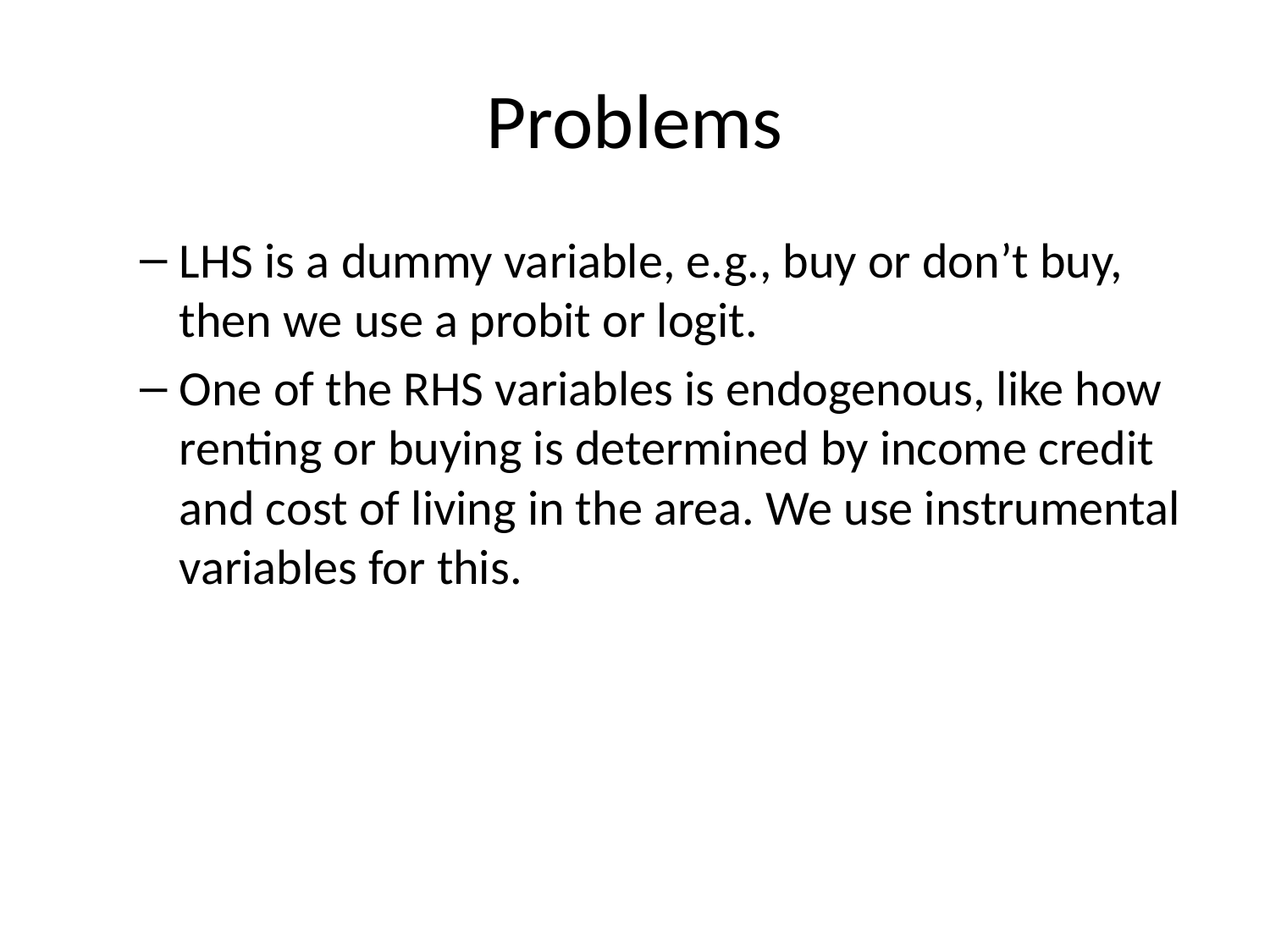

# Problems
LHS is a dummy variable, e.g., buy or don’t buy, then we use a probit or logit.
One of the RHS variables is endogenous, like how renting or buying is determined by income credit and cost of living in the area. We use instrumental variables for this.